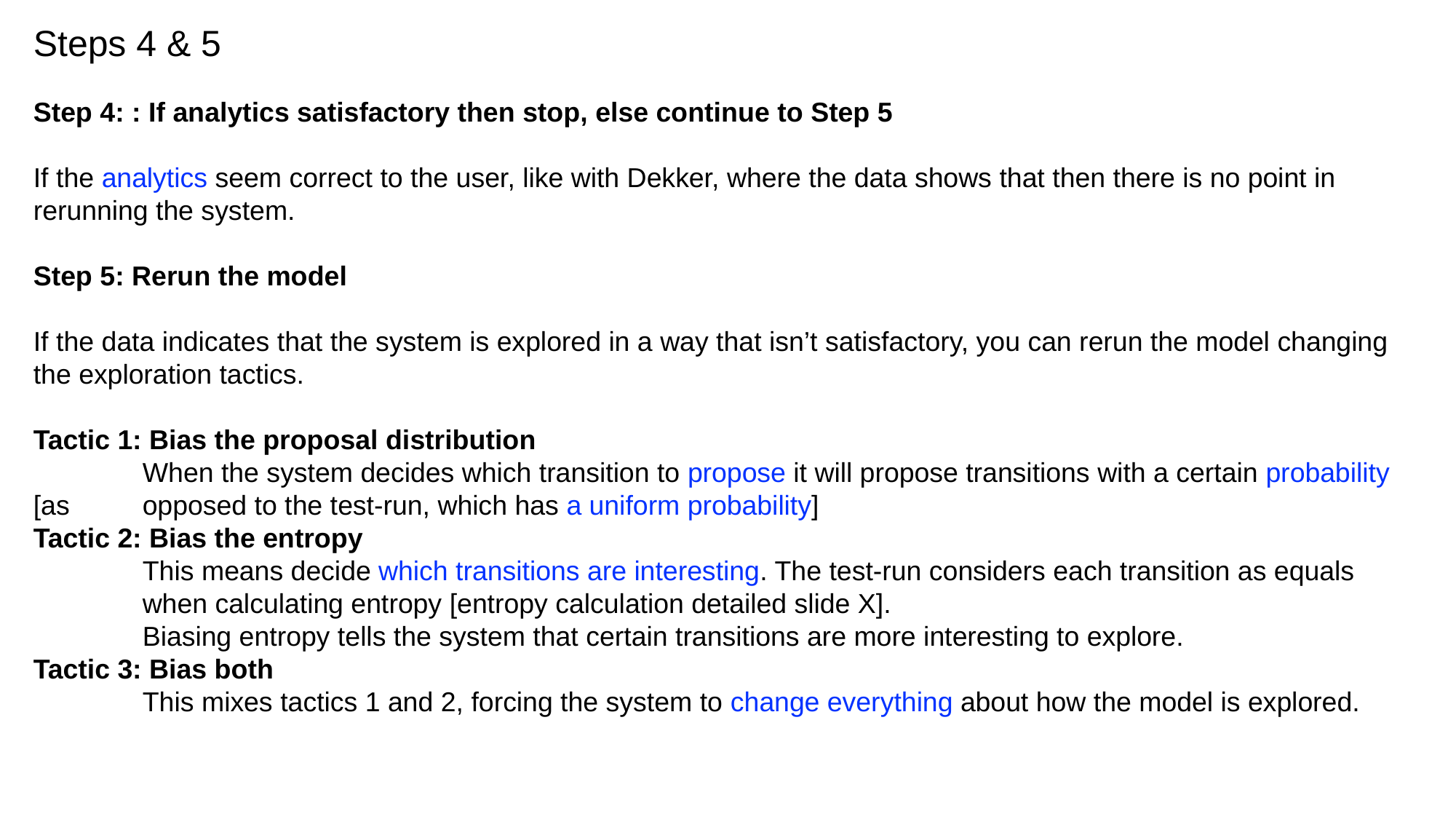

Steps 4 & 5
Step 4: : If analytics satisfactory then stop, else continue to Step 5

If the analytics seem correct to the user, like with Dekker, where the data shows that then there is no point in rerunning the system.

Step 5: Rerun the model

If the data indicates that the system is explored in a way that isn’t satisfactory, you can rerun the model changing the exploration tactics.

Tactic 1: Bias the proposal distribution
	When the system decides which transition to propose it will propose transitions with a certain probability [as 	opposed to the test-run, which has a uniform probability]
Tactic 2: Bias the entropy
	This means decide which transitions are interesting. The test-run considers each transition as equals 	when calculating entropy [entropy calculation detailed slide X].
	Biasing entropy tells the system that certain transitions are more interesting to explore.
Tactic 3: Bias both
	This mixes tactics 1 and 2, forcing the system to change everything about how the model is explored.